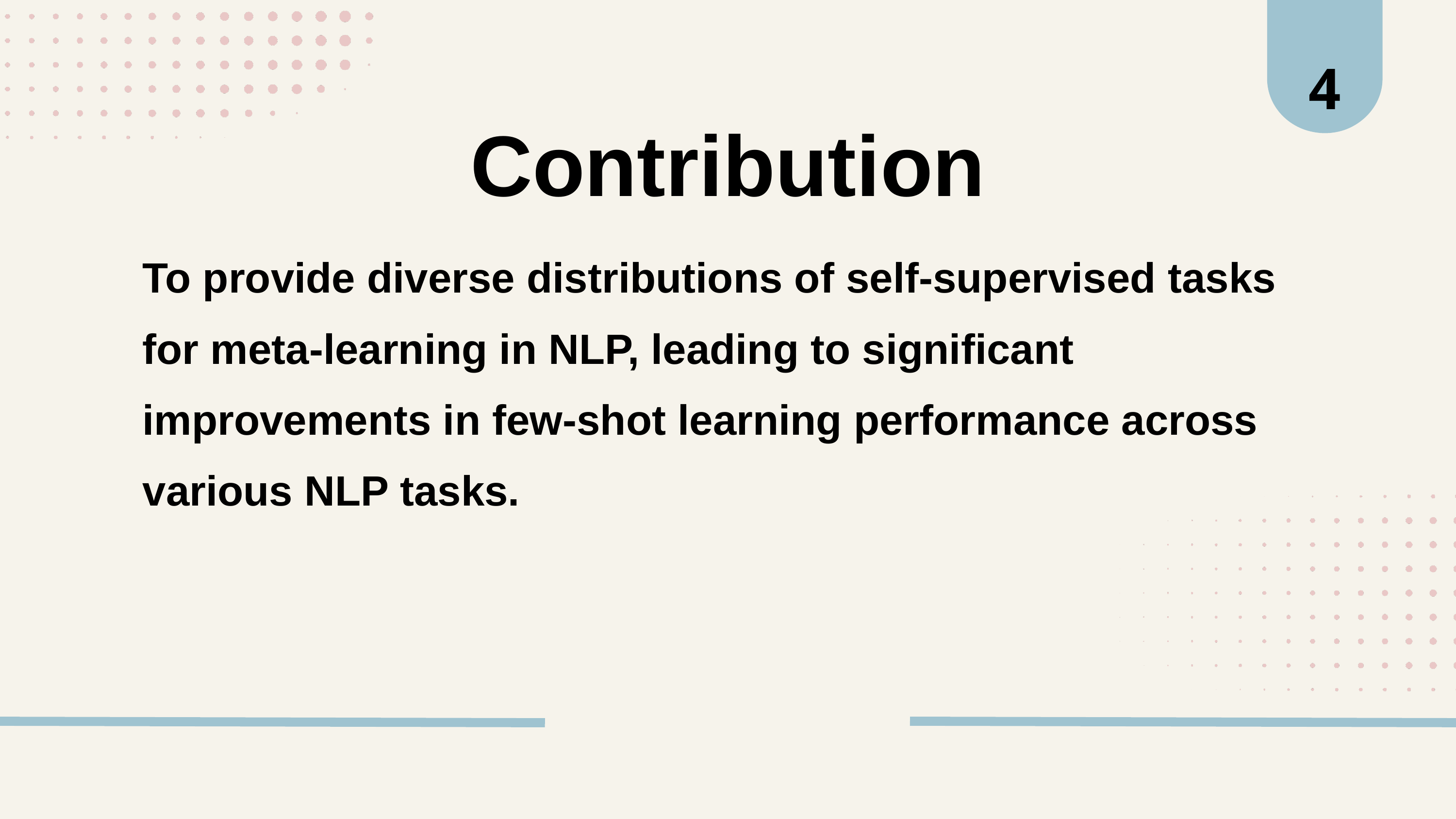

4
Contribution

To provide diverse distributions of self-supervised tasks for meta-learning in NLP, leading to significant improvements in few-shot learning performance across various NLP tasks.